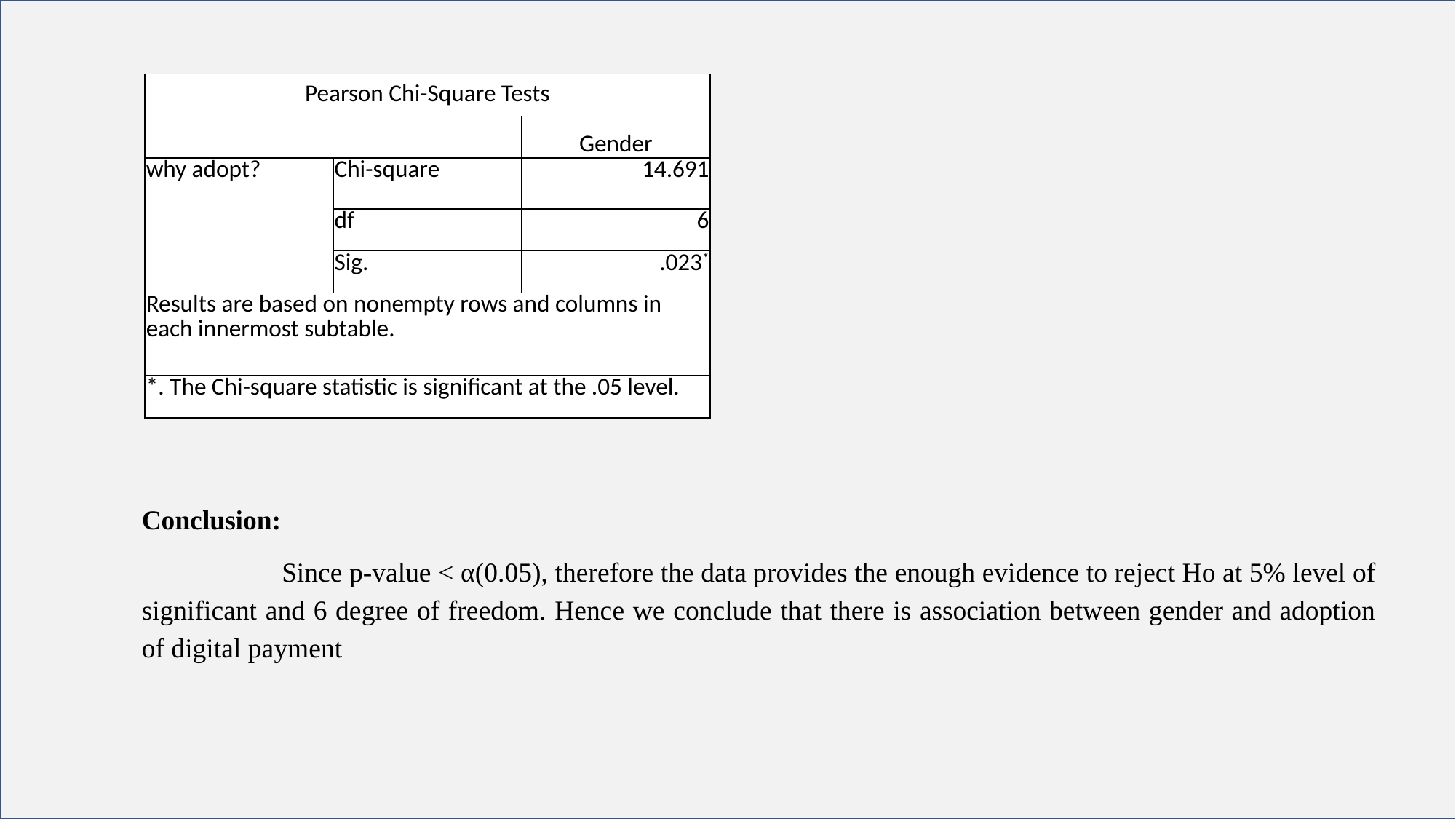

| Pearson Chi-Square Tests |  |  |
| --- | --- | --- |
|  |  | Gender |
| why adopt? | Chi-square | 14.691 |
|  | df | 6 |
|  | Sig. | .023\* |
| Results are based on nonempty rows and columns in each innermost subtable. |  |  |
| \*. The Chi-square statistic is significant at the .05 level. |  |  |
Conclusion:
                    Since p-value < α(0.05), therefore the data provides the enough evidence to reject Ho at 5% level of significant and 6 degree of freedom. Hence we conclude that there is association between gender and adoption of digital payment